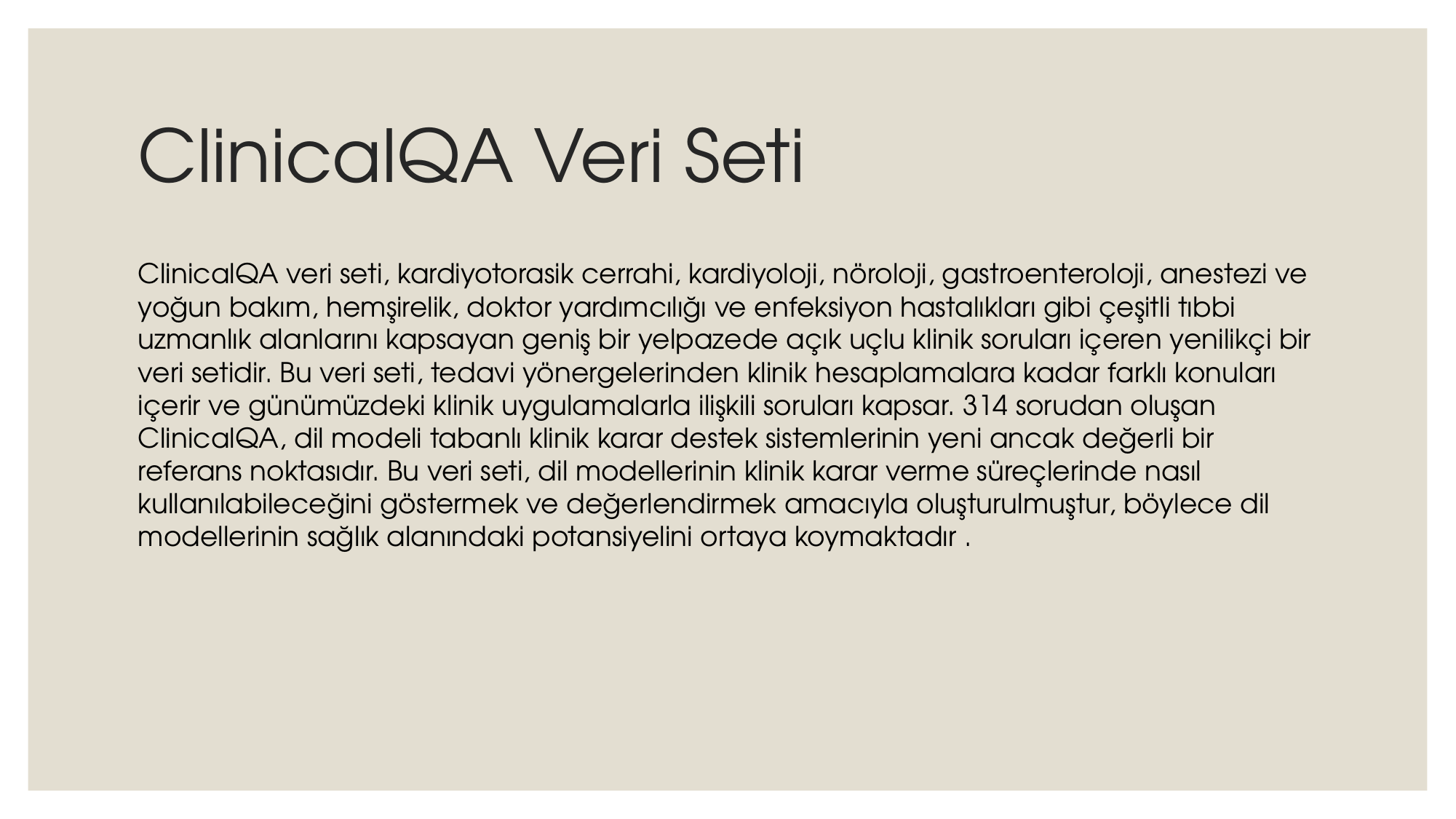

# ClinicalQA Veri Seti
ClinicalQA veri seti, kardiyotorasik cerrahi, kardiyoloji, nöroloji, gastroenteroloji, anestezi ve yoğun bakım, hemşirelik, doktor yardımcılığı ve enfeksiyon hastalıkları gibi çeşitli tıbbi uzmanlık alanlarını kapsayan geniş bir yelpazede açık uçlu klinik soruları içeren yenilikçi bir veri setidir. Bu veri seti, tedavi yönergelerinden klinik hesaplamalara kadar farklı konuları içerir ve günümüzdeki klinik uygulamalarla ilişkili soruları kapsar. 314 sorudan oluşan ClinicalQA, dil modeli tabanlı klinik karar destek sistemlerinin yeni ancak değerli bir referans noktasıdır. Bu veri seti, dil modellerinin klinik karar verme süreçlerinde nasıl kullanılabileceğini göstermek ve değerlendirmek amacıyla oluşturulmuştur, böylece dil modellerinin sağlık alanındaki potansiyelini ortaya koymaktadır .